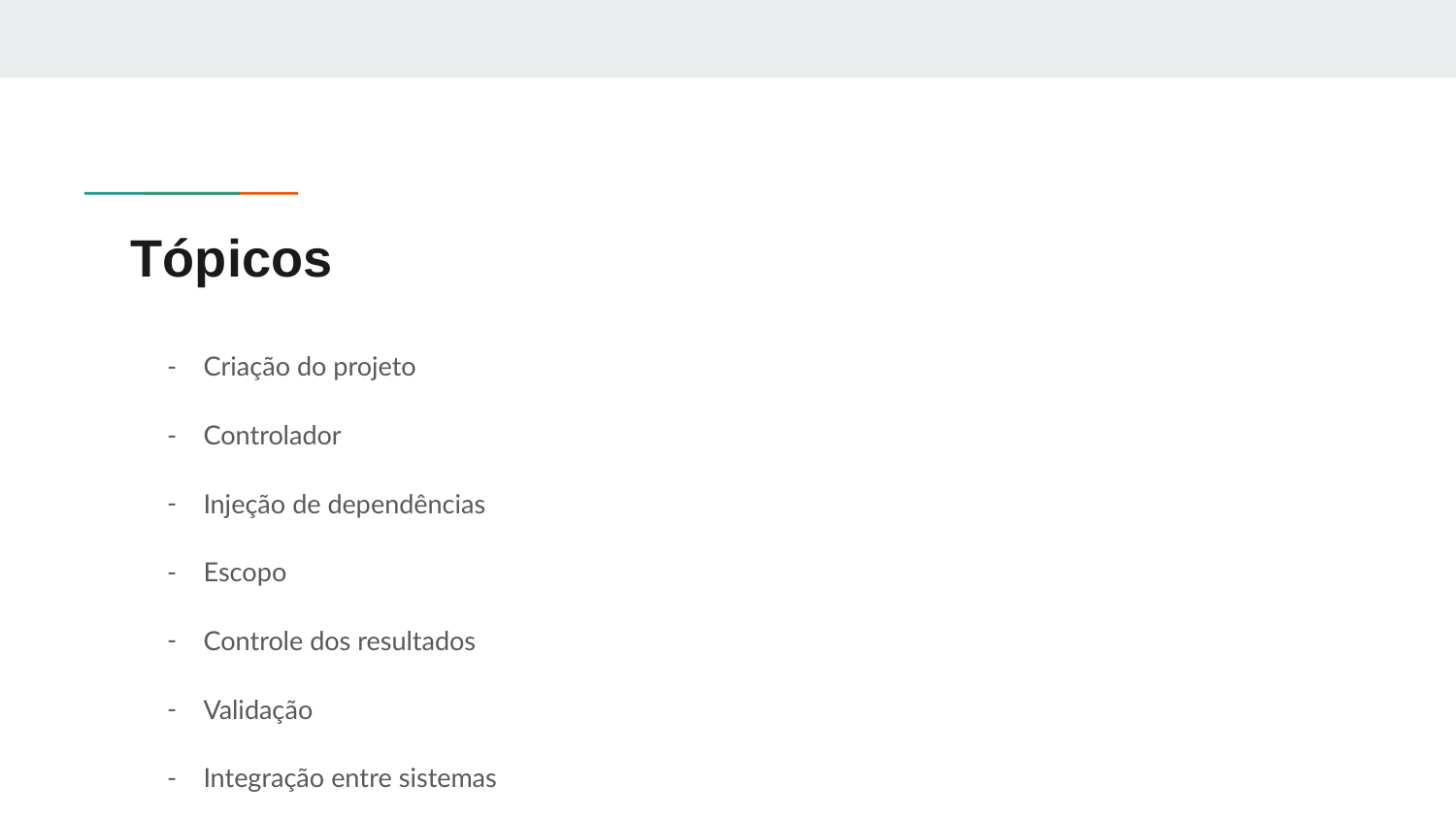

# Tópicos
Criação do projeto
Controlador
Injeção de dependências
Escopo
Controle dos resultados
Validação
Integração entre sistemas
Métodos HTTP  e recursos
Interceptadores
Conversores